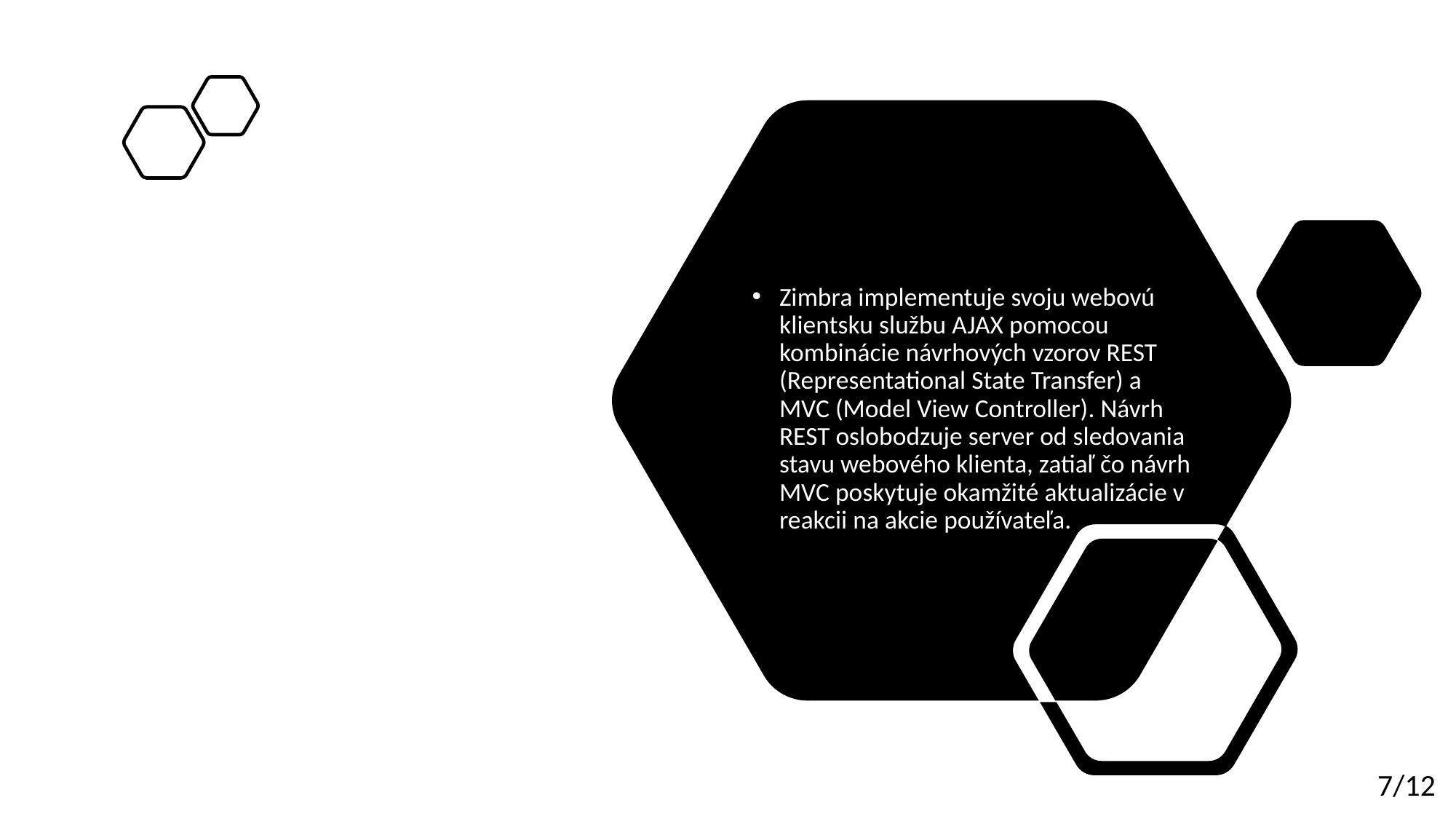

Zimbra implementuje svoju webovú klientsku službu AJAX pomocou kombinácie návrhových vzorov REST (Representational State Transfer) a MVC (Model View Controller). Návrh REST oslobodzuje server od sledovania stavu webového klienta, zatiaľ čo návrh MVC poskytuje okamžité aktualizácie v reakcii na akcie používateľa.
7/12